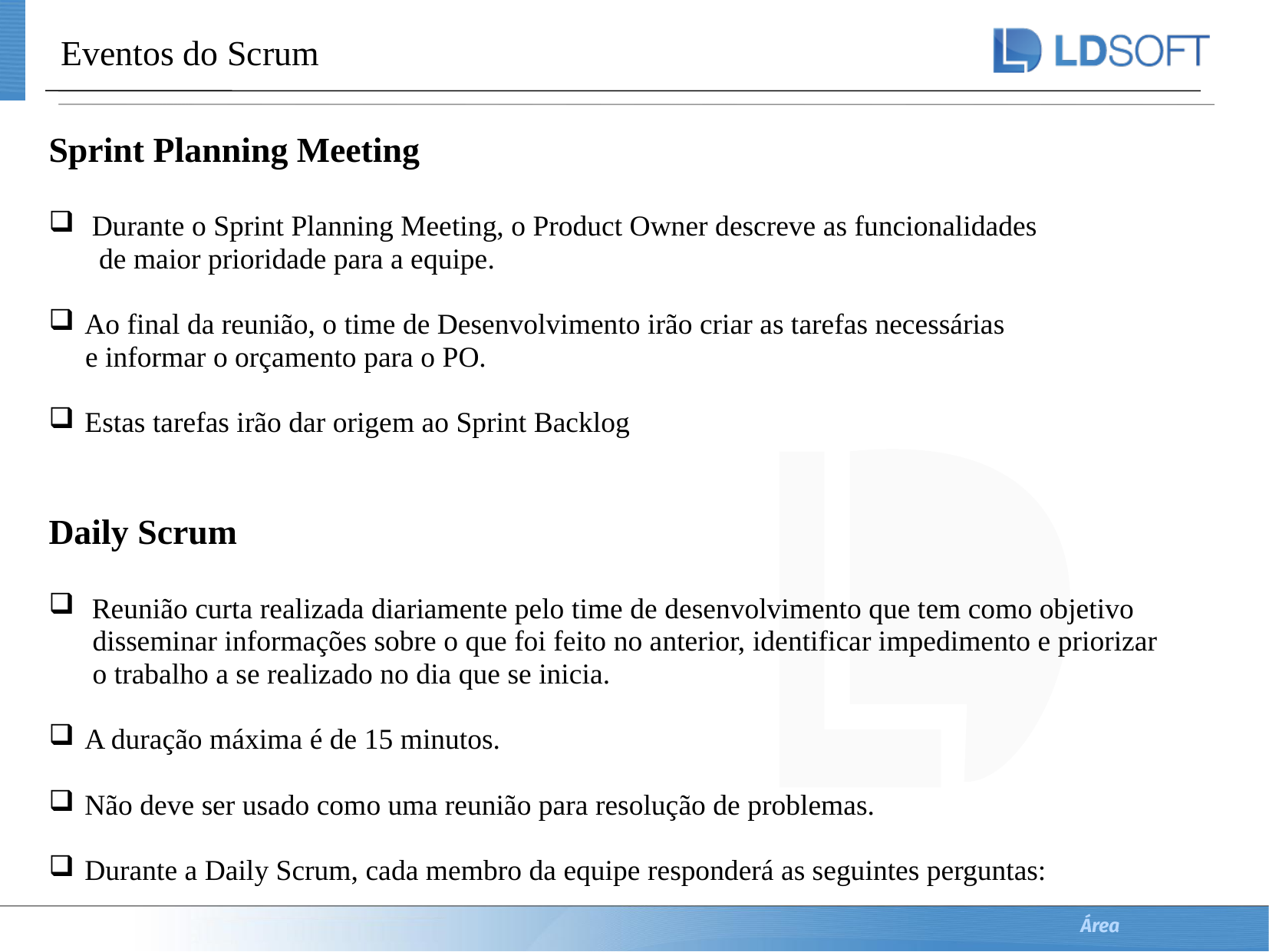

Eventos do Scrum
Sprint Planning Meeting

Durante o Sprint Planning Meeting, o Product Owner descreve as funcionalidades
de maior prioridade para a equipe.

Ao final da reunião, o time de Desenvolvimento irão criar as tarefas necessárias
     e informar o orçamento para o PO.

Estas tarefas irão dar origem ao Sprint Backlog

Daily Scrum

Reunião curta realizada diariamente pelo time de desenvolvimento que tem como objetivo
      disseminar informações sobre o que foi feito no anterior, identificar impedimento e priorizar
      o trabalho a se realizado no dia que se inicia.

A duração máxima é de 15 minutos.

Não deve ser usado como uma reunião para resolução de problemas.

Durante a Daily Scrum, cada membro da equipe responderá as seguintes perguntas:

Área